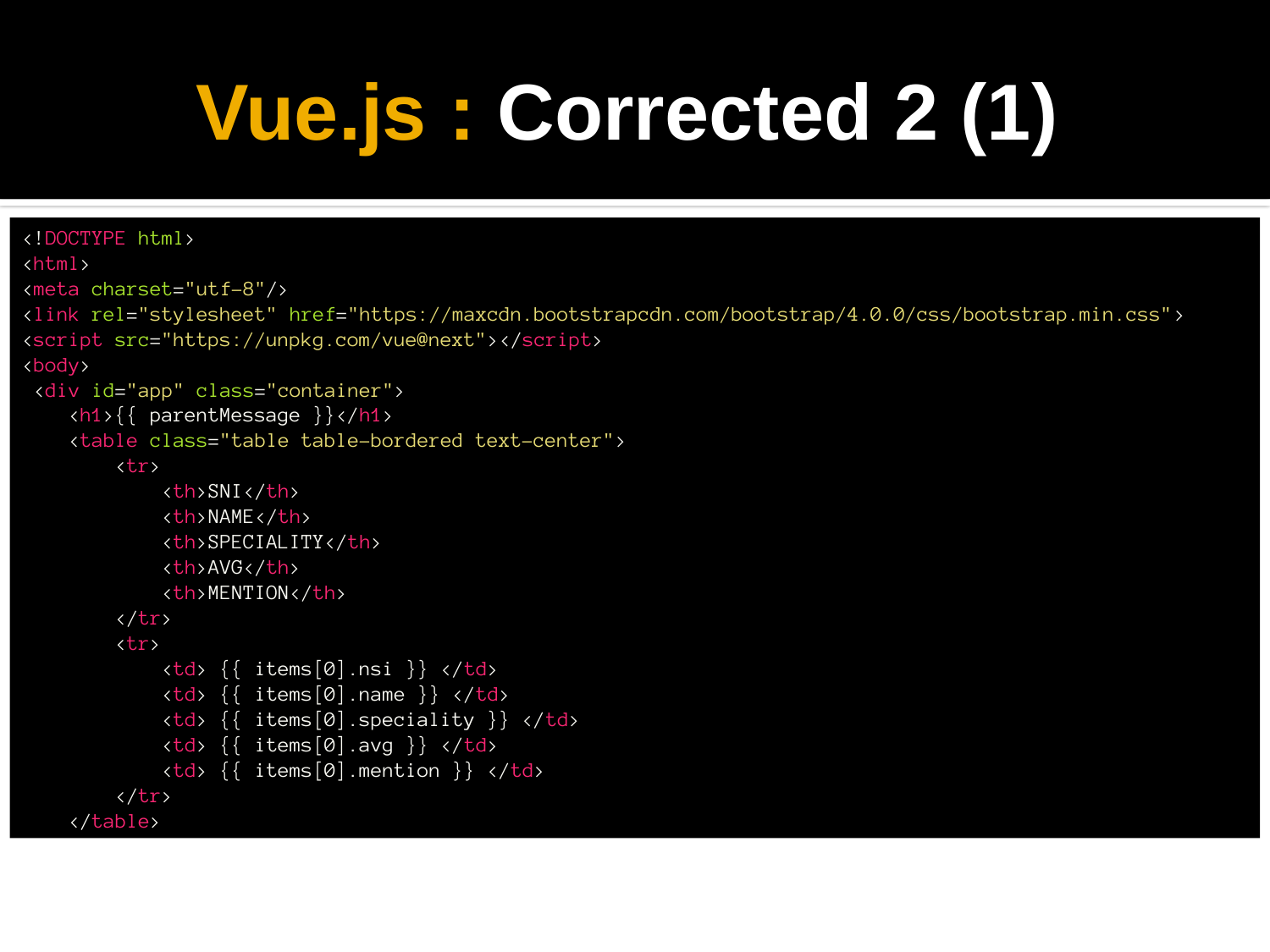

# Vue.js : Corrected 2 (1)
<!DOCTYPE html>
<html>
<meta charset="utf-8"/>
<link rel="stylesheet" href="https://maxcdn.bootstrapcdn.com/bootstrap/4.0.0/css/bootstrap.min.css">
<script src="https://unpkg.com/vue@next"></script>
<body>
 <div id="app" class="container">
    <h1>{{ parentMessage }}</h1>
    <table class="table table-bordered text-center">
        <tr>
            <th>SNI</th>
            <th>NAME</th>
            <th>SPECIALITY</th>
            <th>AVG</th>
            <th>MENTION</th>
        </tr>
        <tr>
            <td> {{ items[0].nsi }} </td>
            <td> {{ items[0].name }} </td>
            <td> {{ items[0].speciality }} </td>
            <td> {{ items[0].avg }} </td>
            <td> {{ items[0].mention }} </td>
        </tr>
    </table>